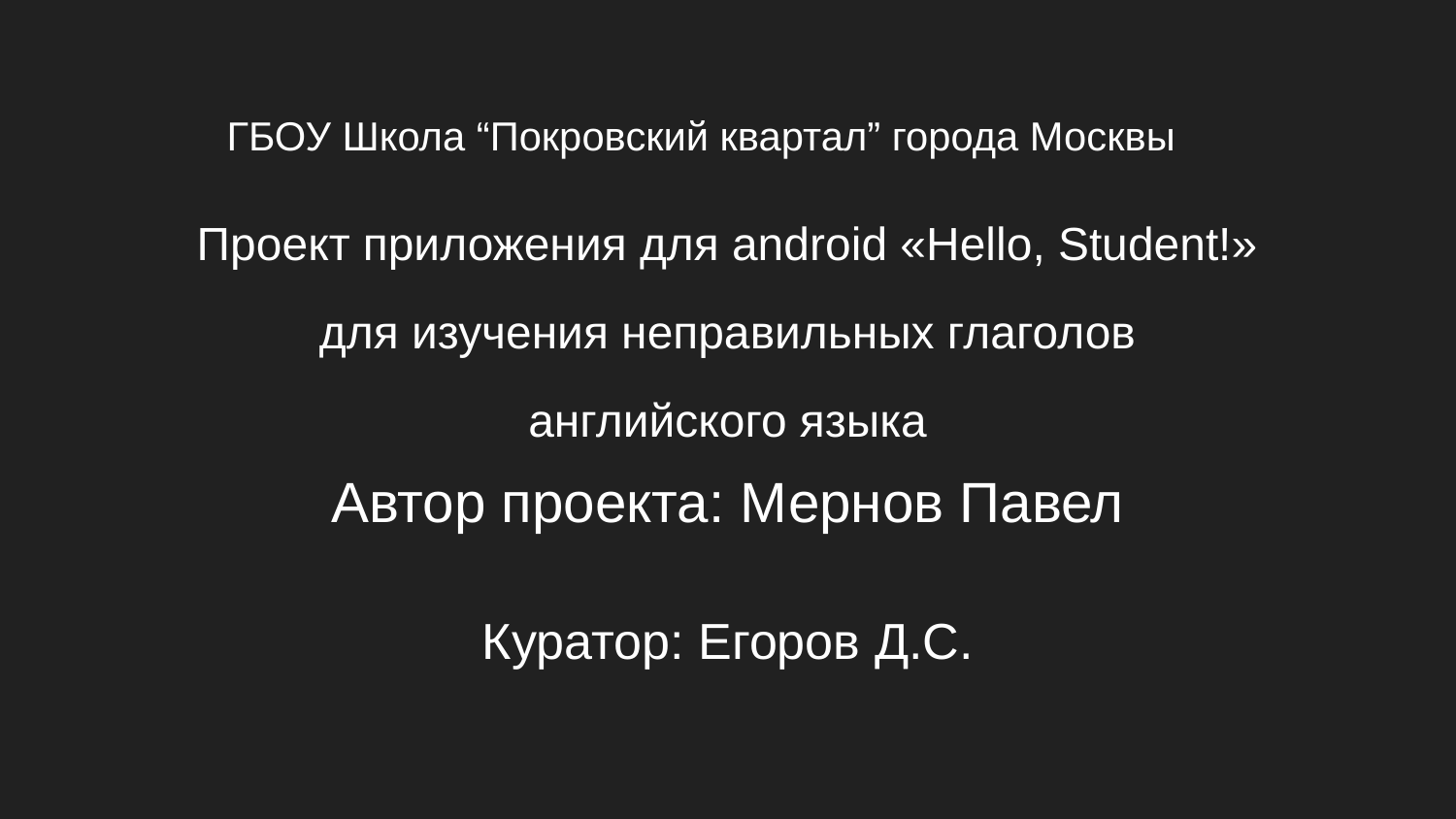

ГБОУ Школа “Покровский квартал” города Москвы
# Проект приложения для android «Hello, Student!»
для изучения неправильных глаголов
английского языка
Автор проекта: Мернов Павел
Куратор: Егоров Д.С.